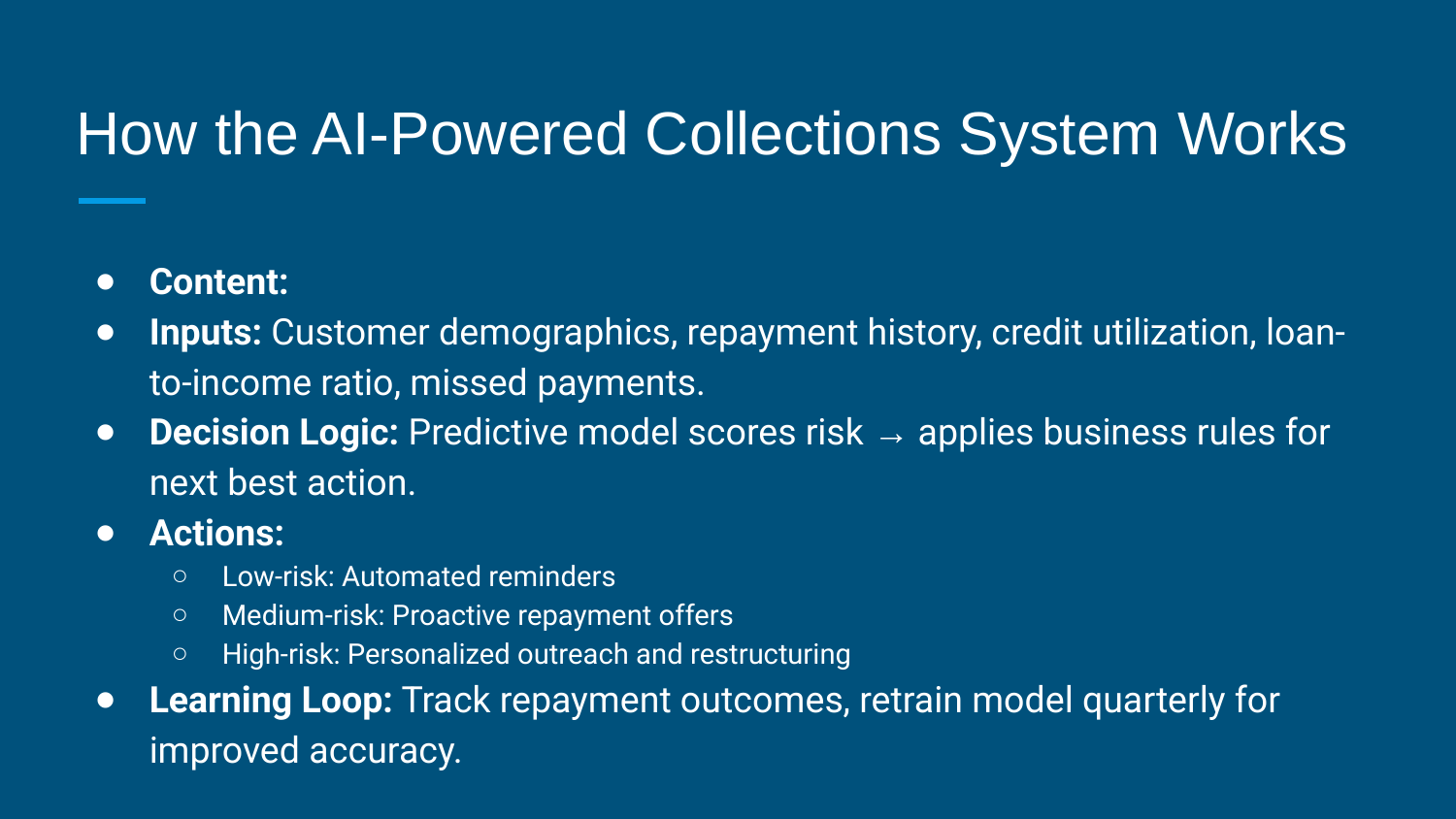

# How the AI-Powered Collections System Works
Content:
Inputs: Customer demographics, repayment history, credit utilization, loan-to-income ratio, missed payments.
Decision Logic: Predictive model scores risk → applies business rules for next best action.
Actions:
Low-risk: Automated reminders
Medium-risk: Proactive repayment offers
High-risk: Personalized outreach and restructuring
Learning Loop: Track repayment outcomes, retrain model quarterly for improved accuracy.